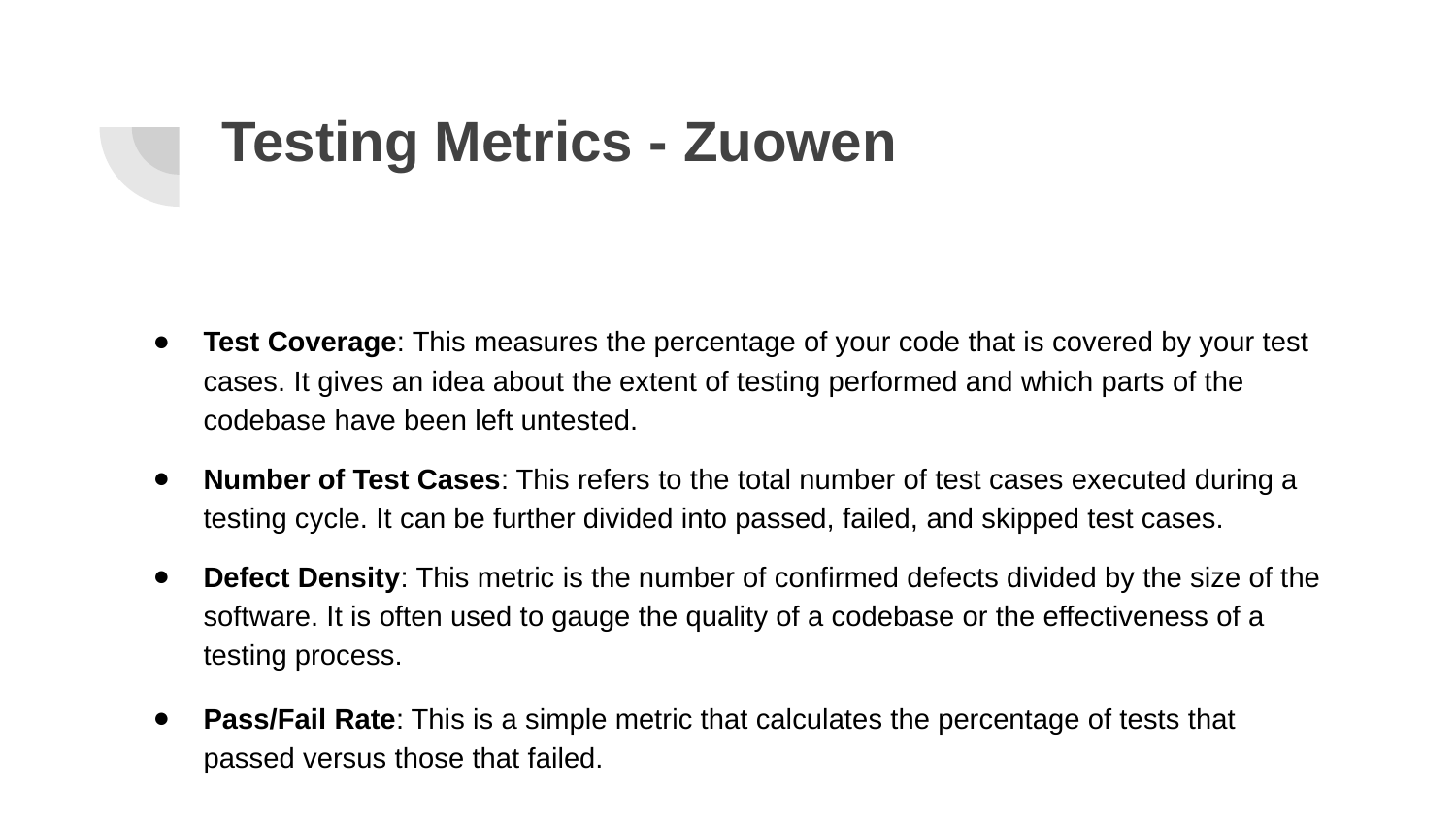

# Testing Metrics - Zuowen
Test Coverage: This measures the percentage of your code that is covered by your test cases. It gives an idea about the extent of testing performed and which parts of the codebase have been left untested.
Number of Test Cases: This refers to the total number of test cases executed during a testing cycle. It can be further divided into passed, failed, and skipped test cases.
Defect Density: This metric is the number of confirmed defects divided by the size of the software. It is often used to gauge the quality of a codebase or the effectiveness of a testing process.
Pass/Fail Rate: This is a simple metric that calculates the percentage of tests that passed versus those that failed.